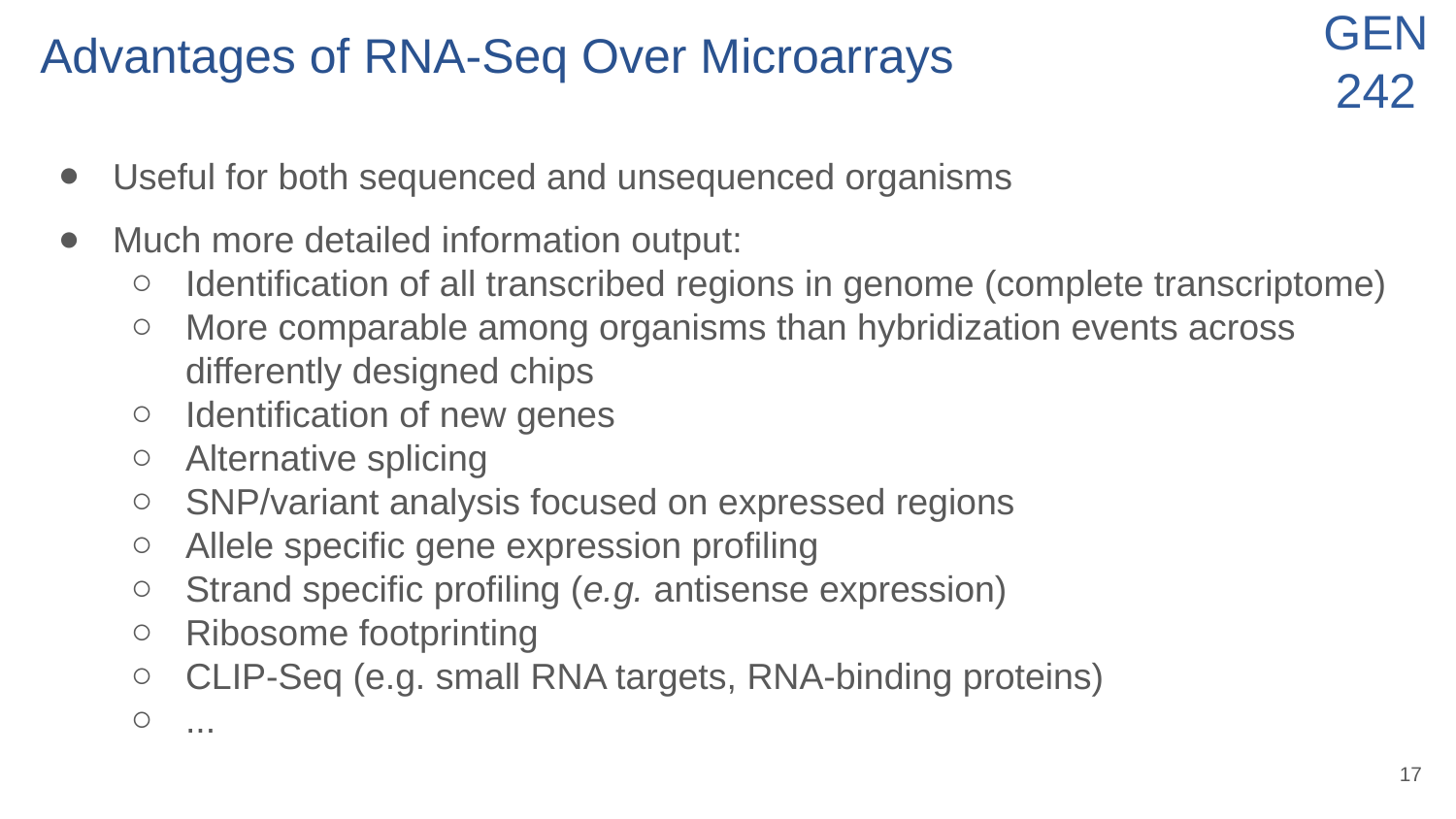

# Advantages of RNA-Seq Over Microarrays
Useful for both sequenced and unsequenced organisms
Much more detailed information output:
Identification of all transcribed regions in genome (complete transcriptome)
More comparable among organisms than hybridization events across differently designed chips
Identification of new genes
Alternative splicing
SNP/variant analysis focused on expressed regions
Allele specific gene expression profiling
Strand specific profiling (e.g. antisense expression)
Ribosome footprinting
CLIP-Seq (e.g. small RNA targets, RNA-binding proteins)
...
17